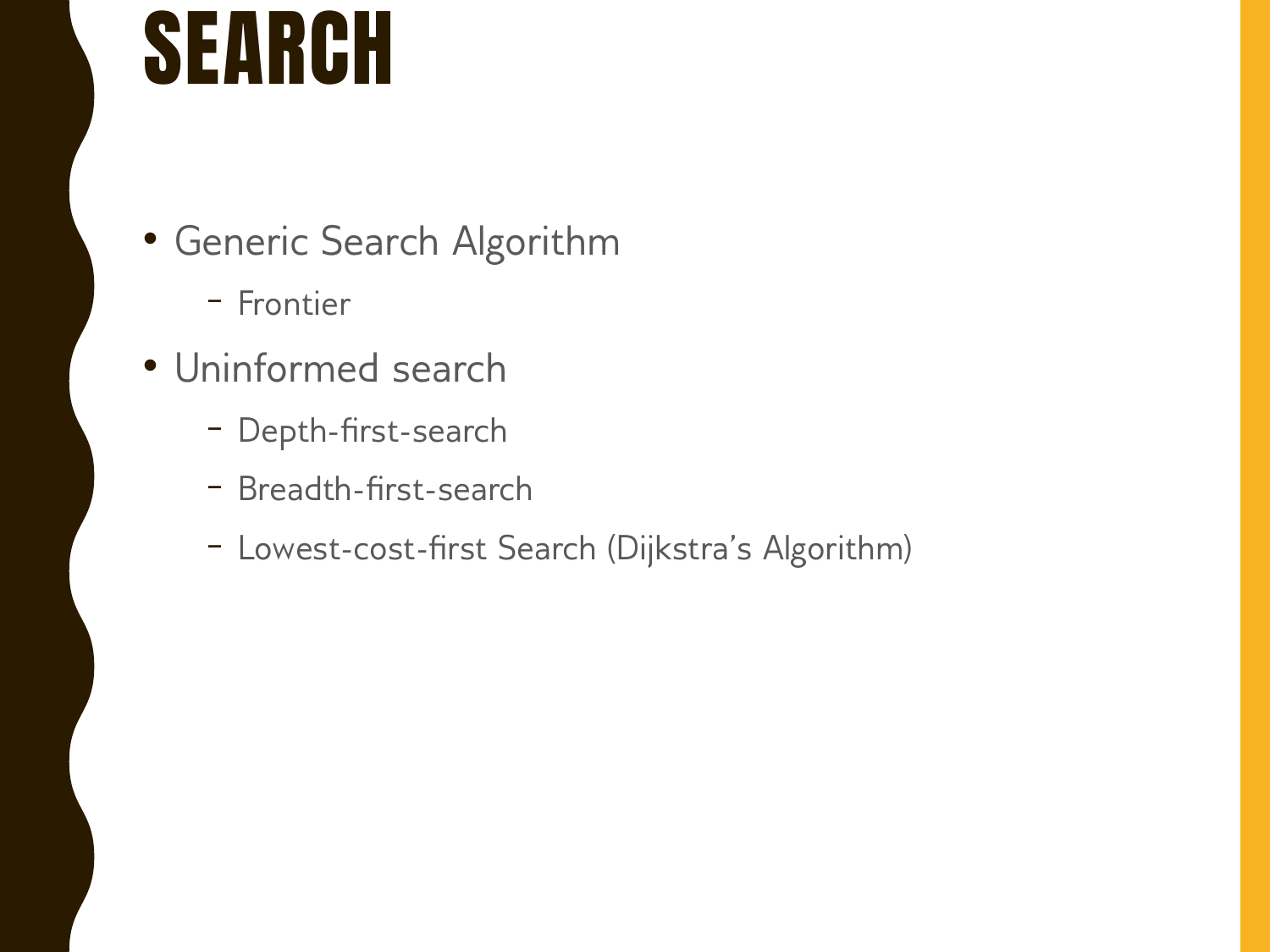

# Search
Generic Search Algorithm
Frontier
Uninformed search
Depth-first-search
Breadth-first-search
Lowest-cost-first Search (Dijkstra’s Algorithm)